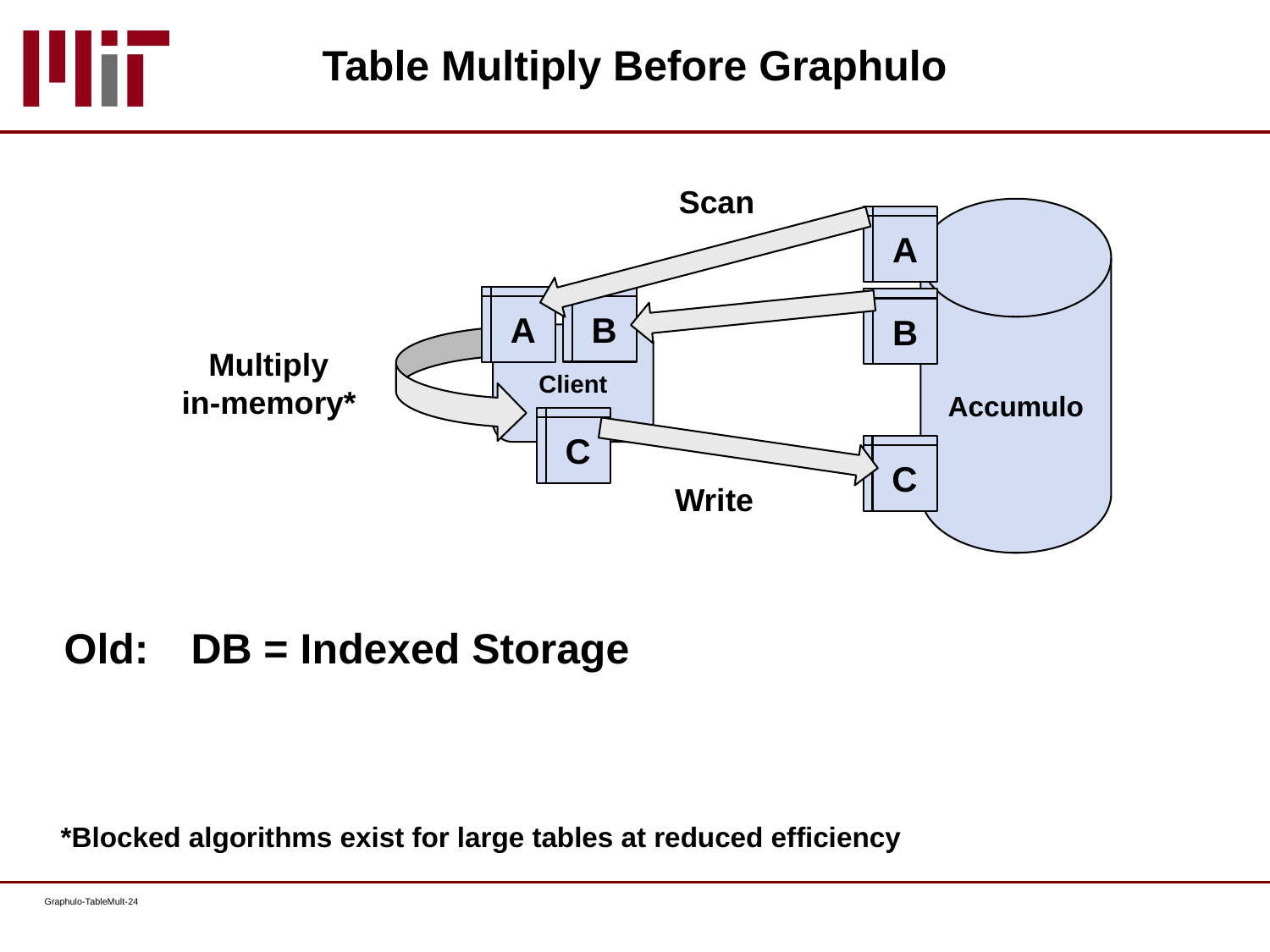

# Table Multiply Before Graphulo
Scan
Accumulo
A

B
A
B

Client

Multiply
in-memory*
C

C
Write
Old: 	DB = Indexed Storage
*Blocked algorithms exist for large tables at reduced efficiency